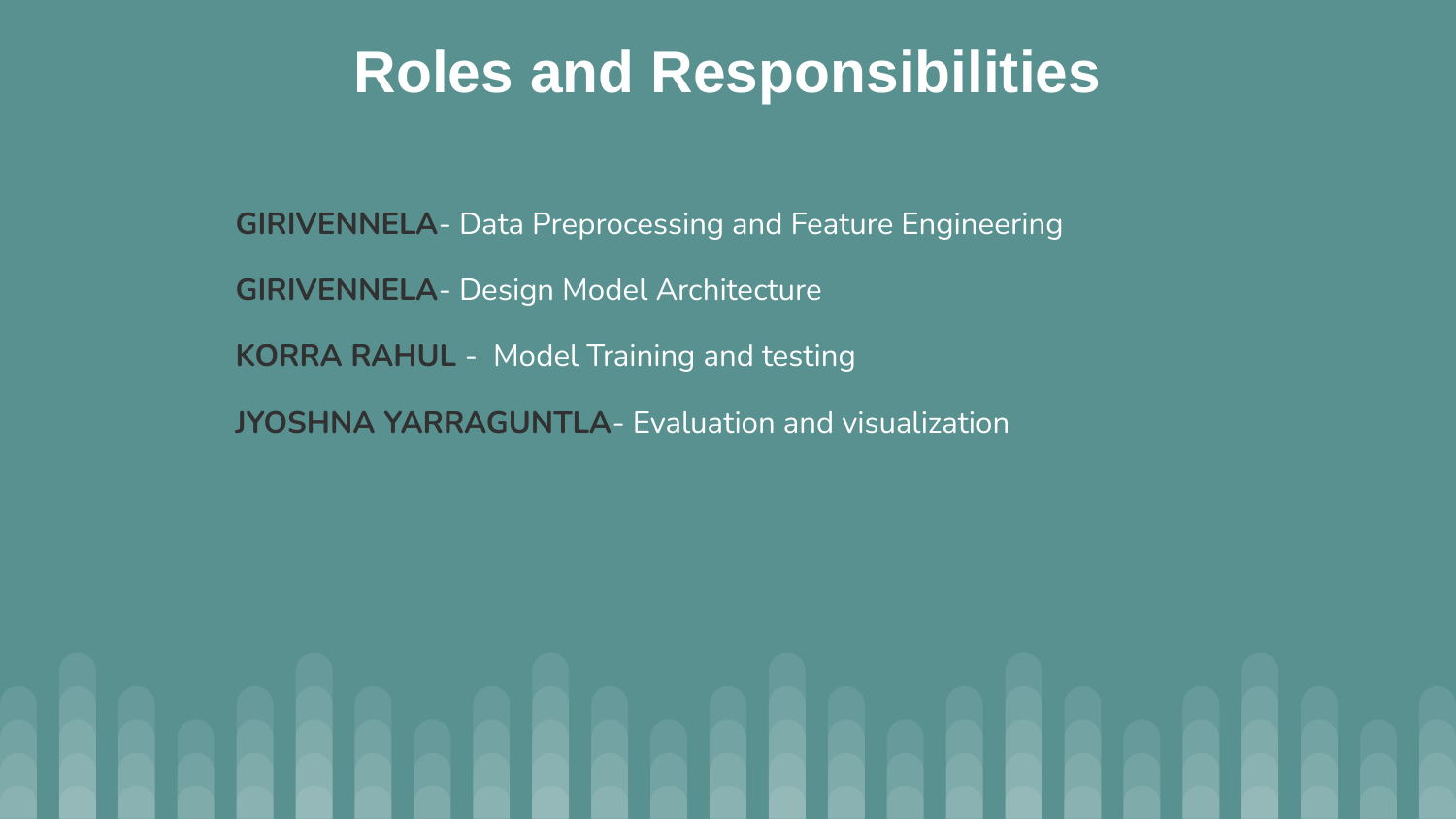

# Roles and Responsibilities
GIRIVENNELA- Data Preprocessing and Feature Engineering
GIRIVENNELA- Design Model Architecture
KORRA RAHUL -  Model Training and testing
JYOSHNA YARRAGUNTLA- Evaluation and visualization